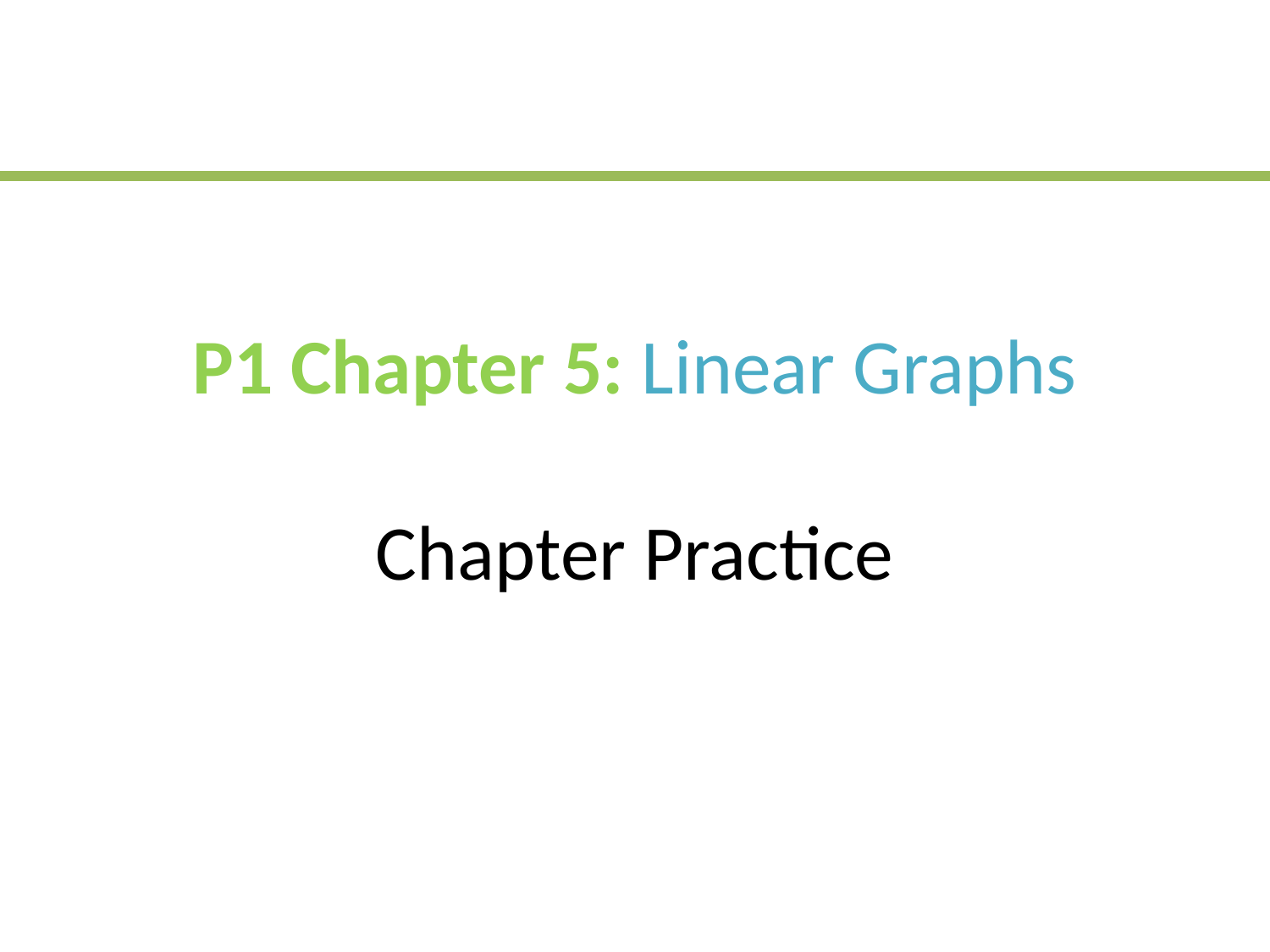

# P1 Chapter 5: Linear Graphs Chapter Practice